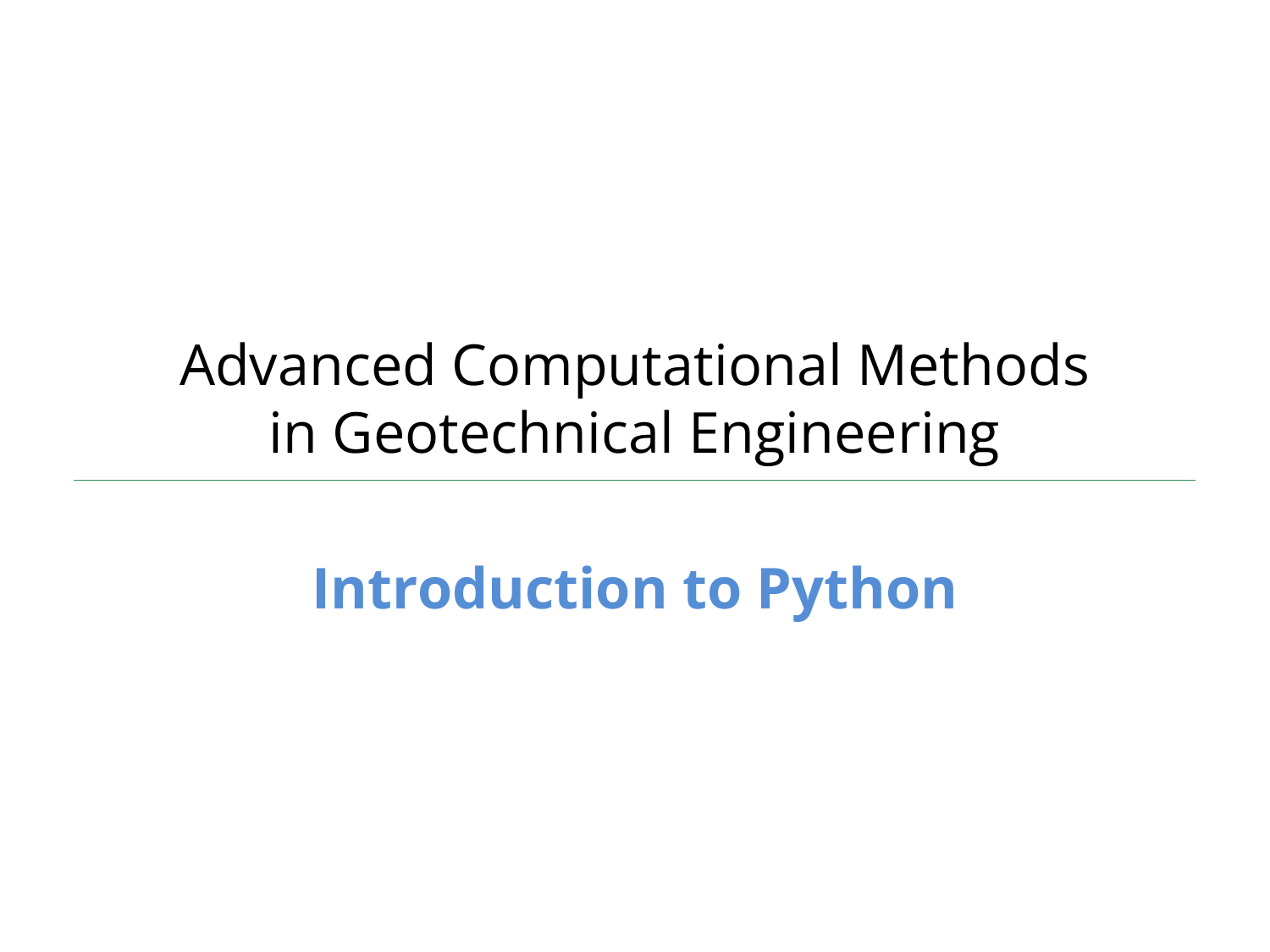

# Advanced Computational Methods in Geotechnical Engineering
Introduction to Python